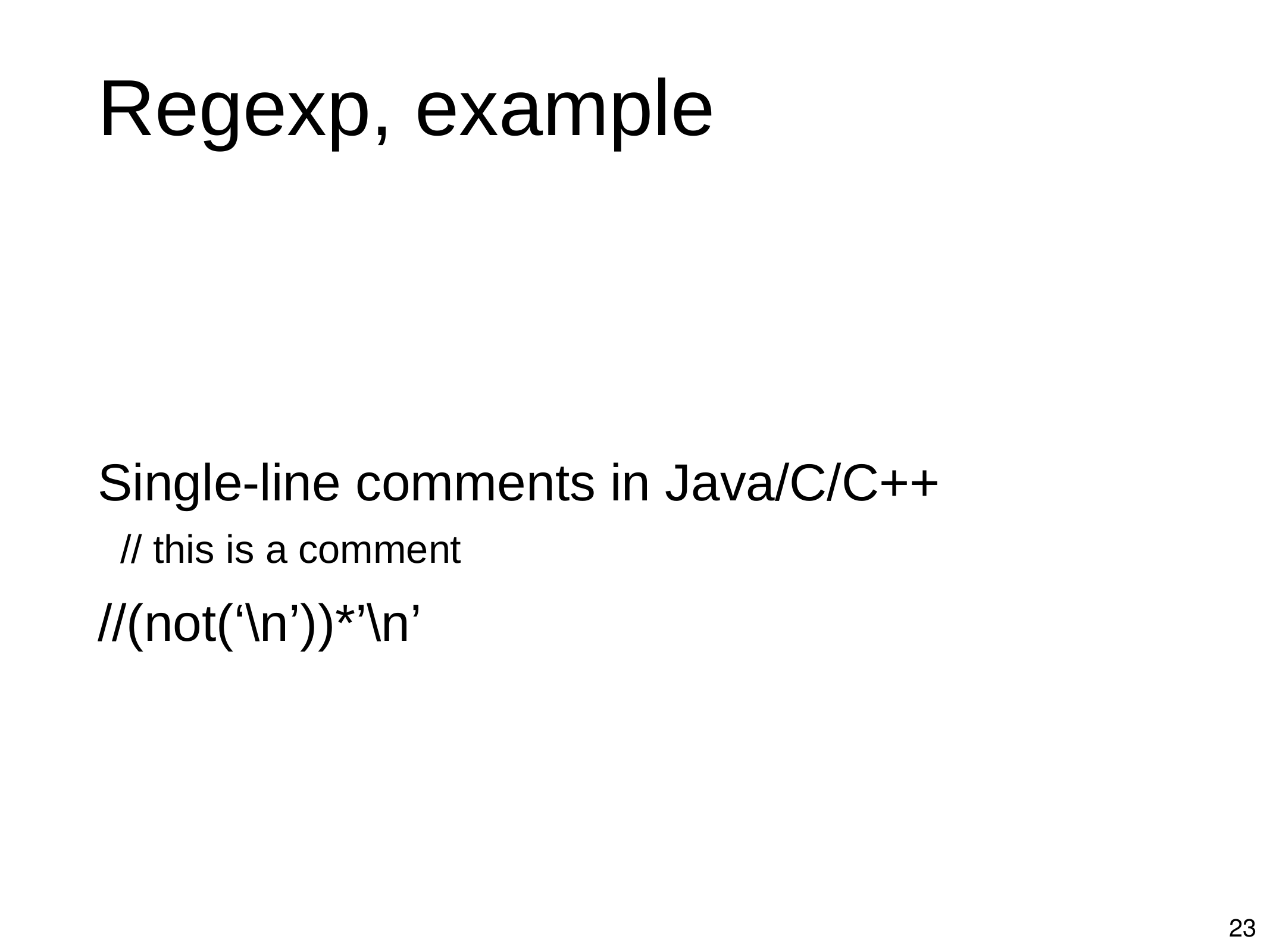

# Regexp, example
Single-line comments in Java/C/C++
// this is a comment
//(not(‘\n’))*’\n’
23